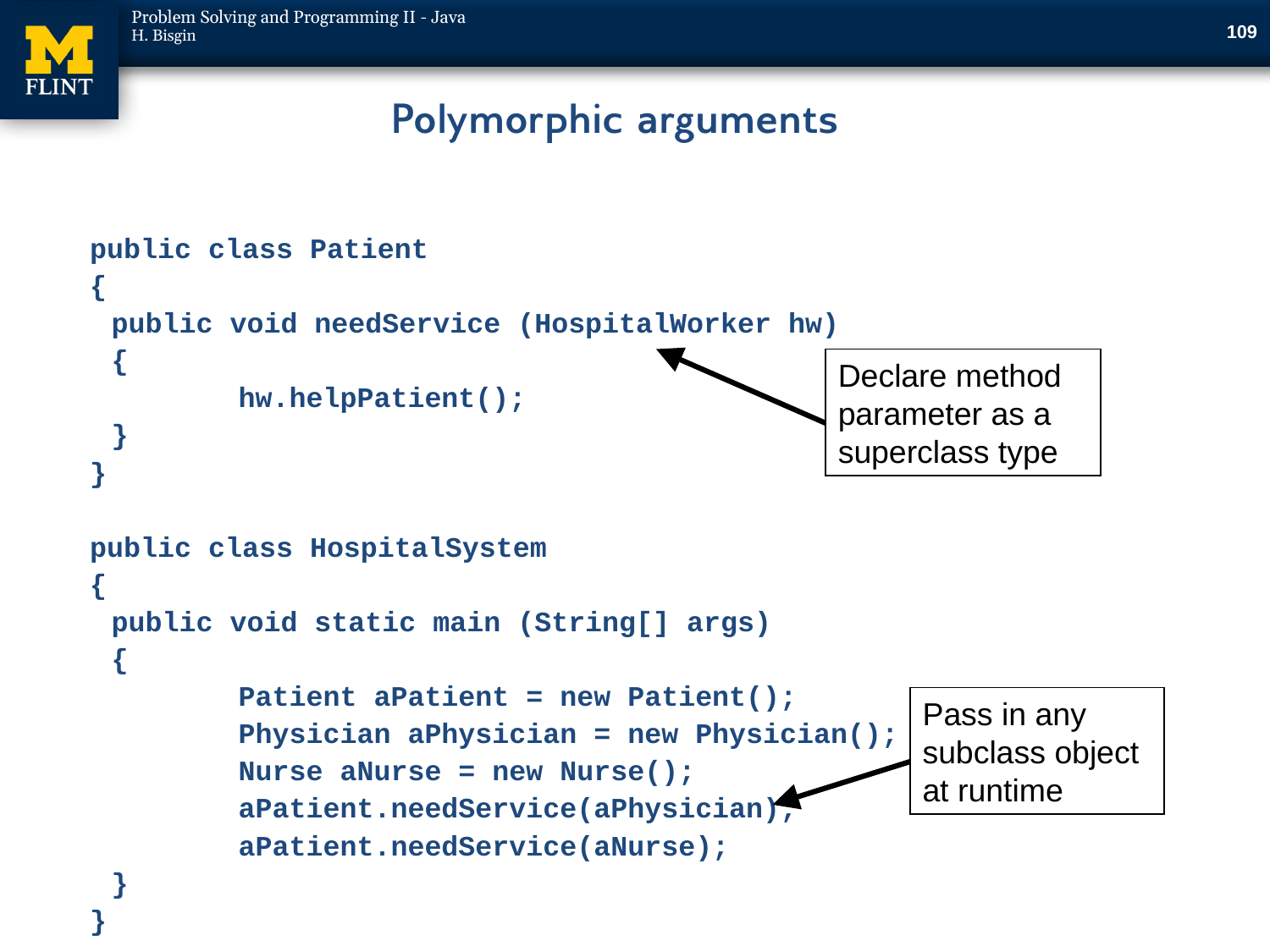

109
# Polymorphic arguments
public class Patient
{
	public void needService (HospitalWorker hw)
	{
		hw.helpPatient();
	}
}

public class HospitalSystem
{
	public void static main (String[] args)
	{
		Patient aPatient = new Patient();
		Physician aPhysician = new Physician();
		Nurse aNurse = new Nurse();
		aPatient.needService(aPhysician);
		aPatient.needService(aNurse);
	}
}

Declare method parameter as a superclass type
Pass in any subclass object at runtime